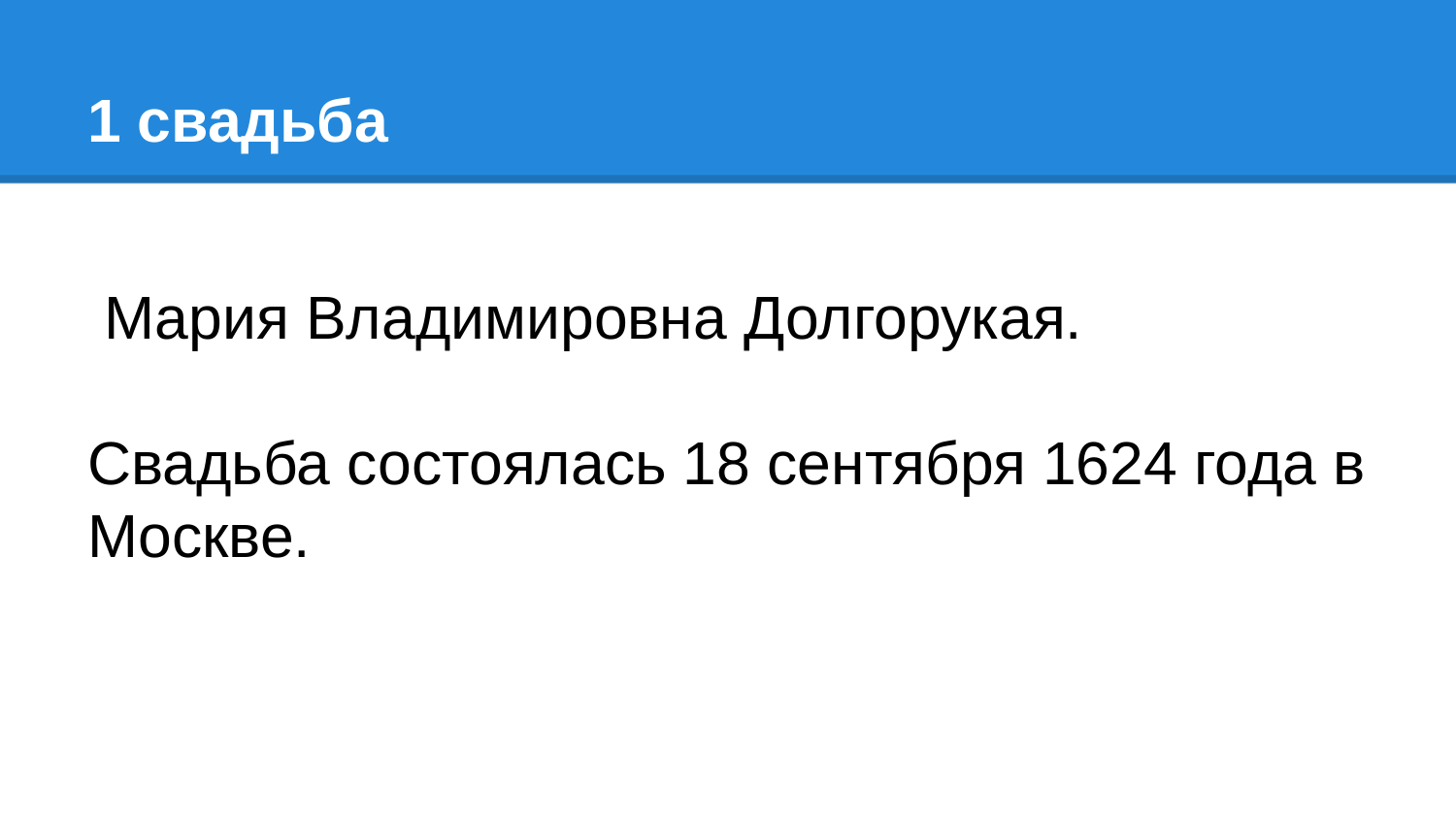

# 1 свадьба

 Мария Владимировна Долгорукая.

Свадьба состоялась 18 сентября 1624 года в Москве.